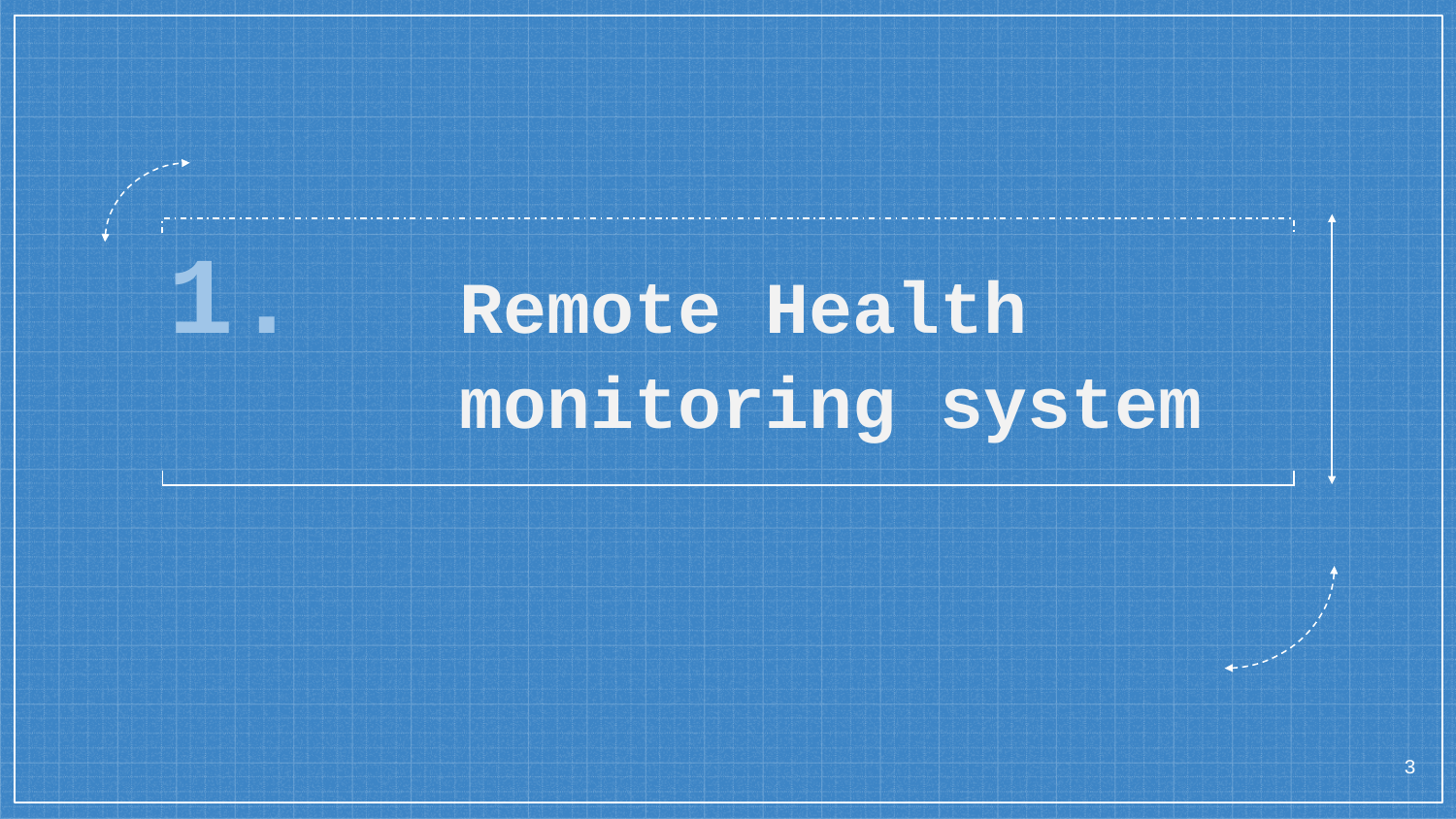

# 1.		Remote Health				monitoring system

3